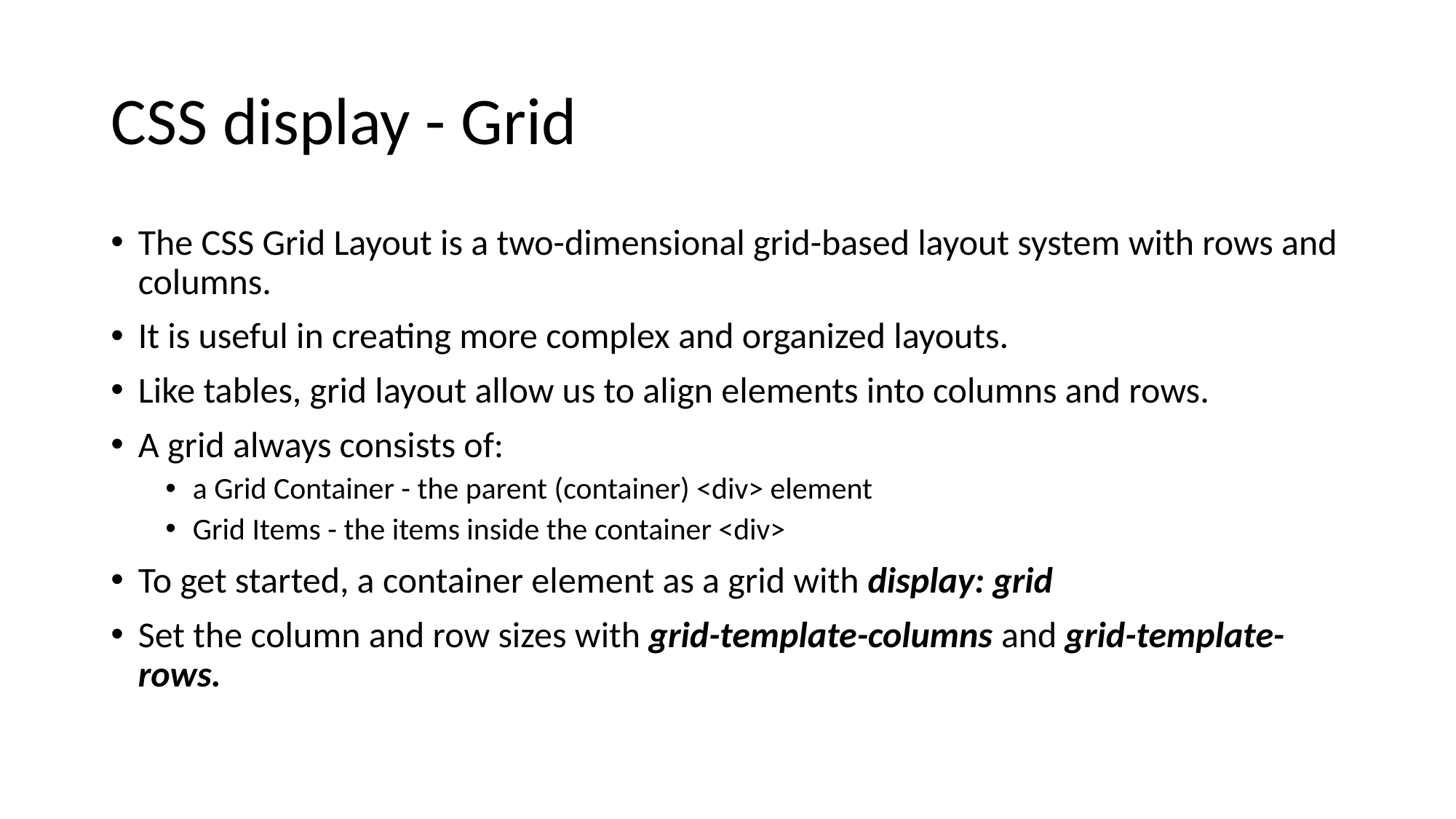

# CSS display - Grid
The CSS Grid Layout is a two-dimensional grid-based layout system with rows and columns.
It is useful in creating more complex and organized layouts.
Like tables, grid layout allow us to align elements into columns and rows.
A grid always consists of:
a Grid Container - the parent (container) <div> element
Grid Items - the items inside the container <div>
To get started, a container element as a grid with display: grid
Set the column and row sizes with grid-template-columns and grid-template-rows.